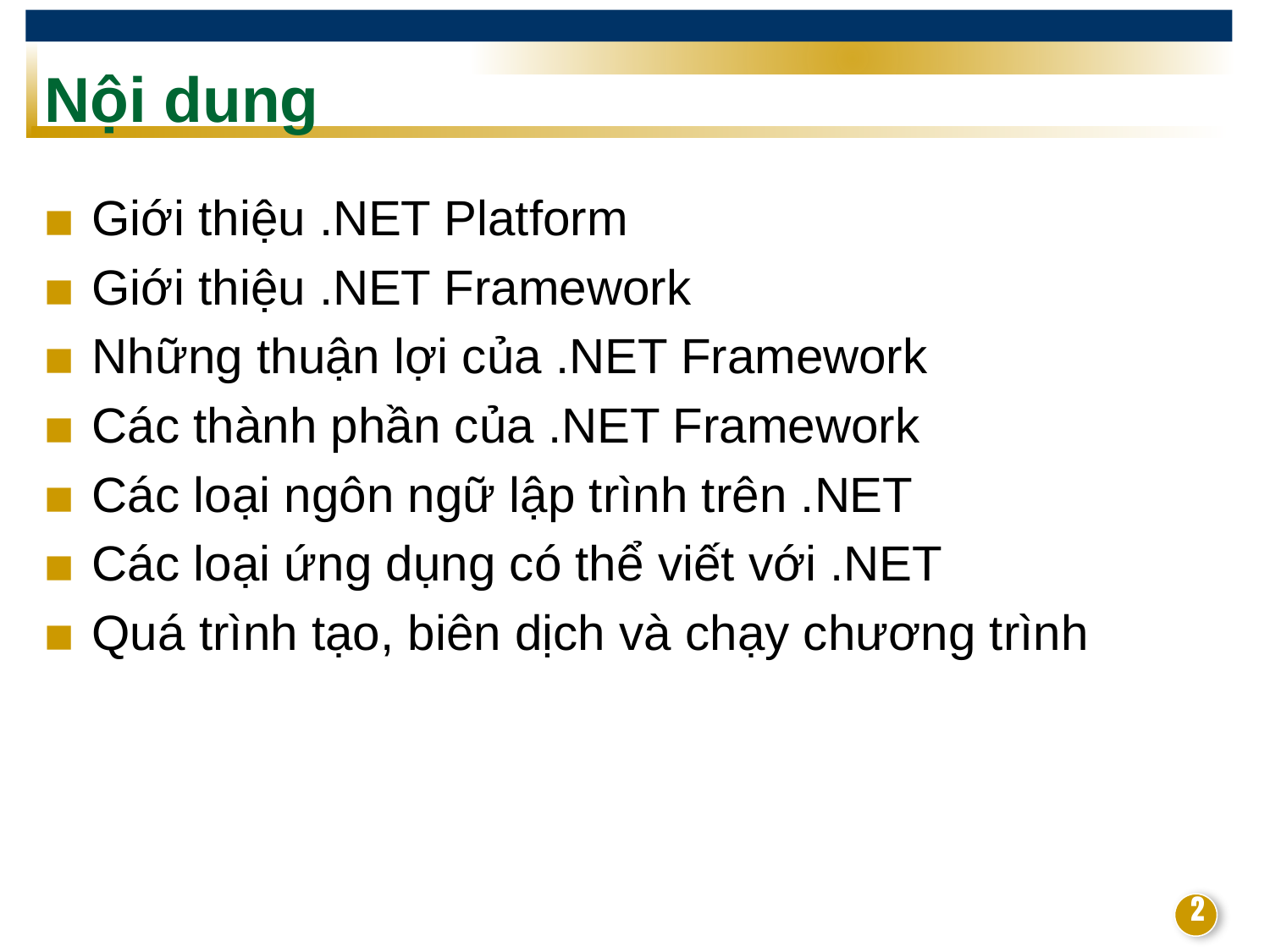

# Nội dung
Giới thiệu .NET Platform
Giới thiệu .NET Framework
Những thuận lợi của .NET Framework
Các thành phần của .NET Framework
Các loại ngôn ngữ lập trình trên .NET
Các loại ứng dụng có thể viết với .NET
Quá trình tạo, biên dịch và chạy chương trình
2